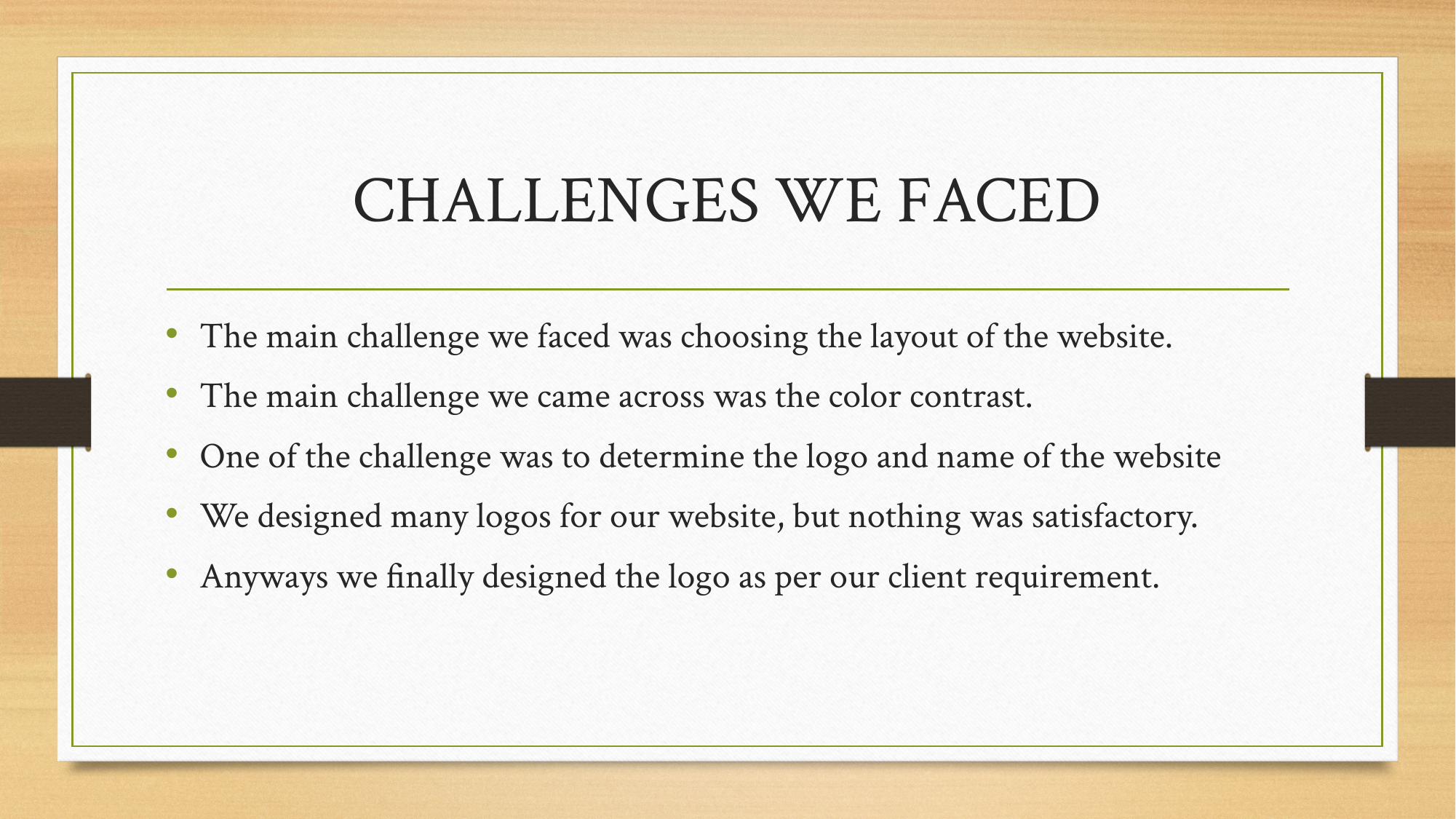

# CHALLENGES WE FACED
The main challenge we faced was choosing the layout of the website.
The main challenge we came across was the color contrast.
One of the challenge was to determine the logo and name of the website
We designed many logos for our website, but nothing was satisfactory.
Anyways we finally designed the logo as per our client requirement.